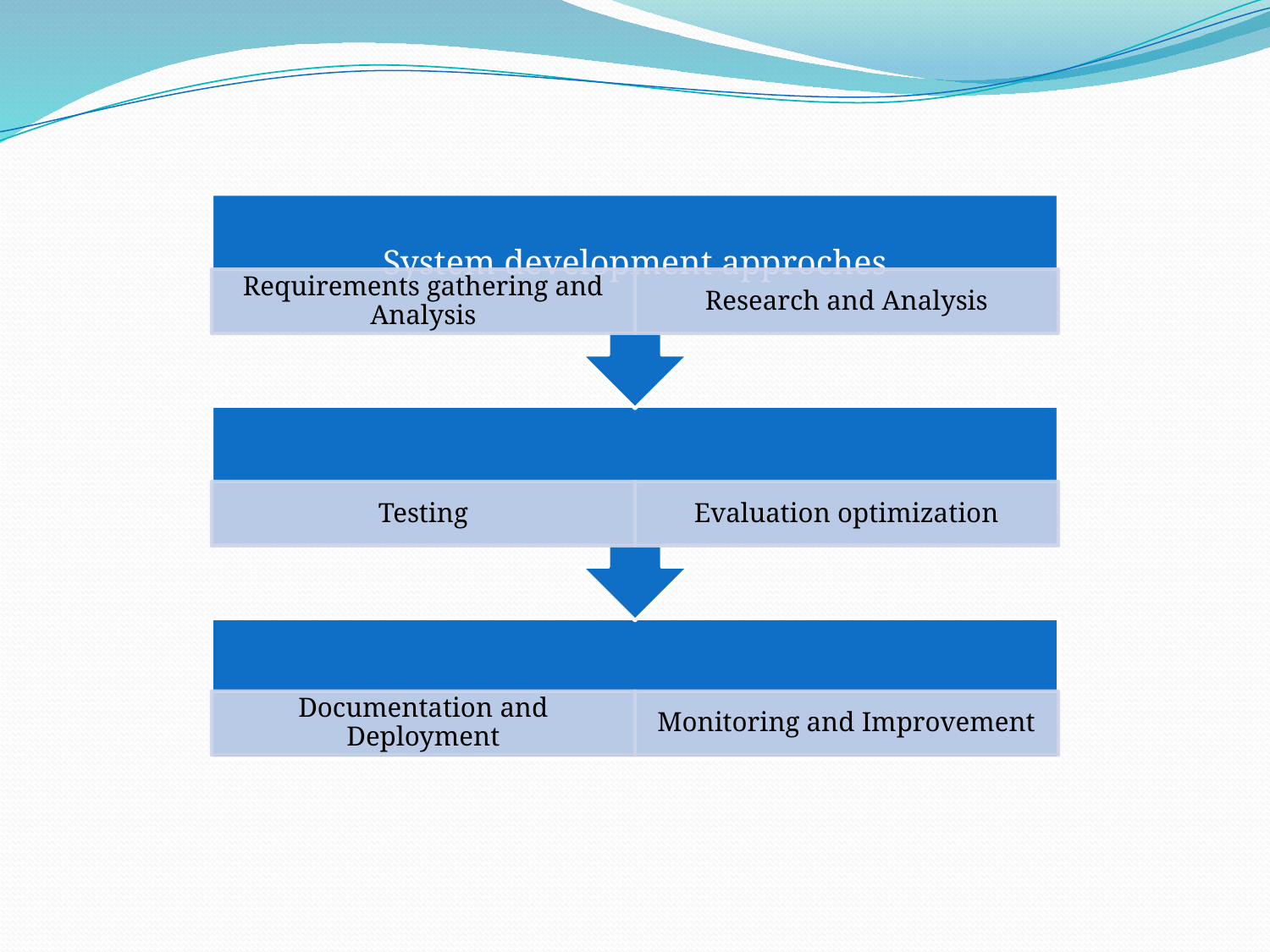

Documentation and Deployment
Monitoring and Improvement

Testing
Evaluation optimization
System development approches
Requirements gathering and Analysis
Research and Analysis